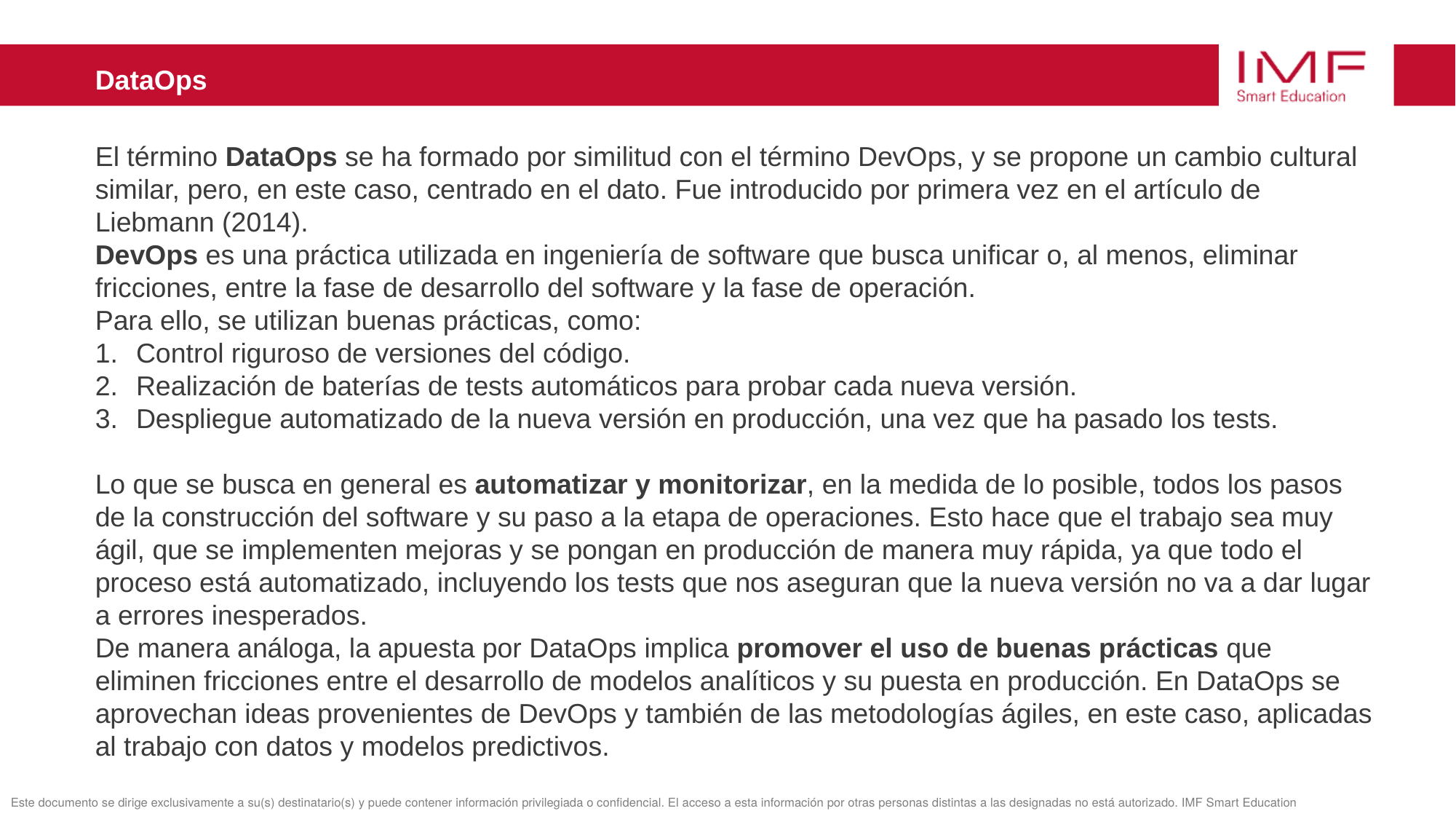

DataOps
El término DataOps se ha formado por similitud con el término DevOps, y se propone un cambio cultural similar, pero, en este caso, centrado en el dato. Fue introducido por primera vez en el artículo de Liebmann (2014).
DevOps es una práctica utilizada en ingeniería de software que busca unificar o, al menos, eliminar fricciones, entre la fase de desarrollo del software y la fase de operación.
Para ello, se utilizan buenas prácticas, como:
Control riguroso de versiones del código.
Realización de baterías de tests automáticos para probar cada nueva versión.
Despliegue automatizado de la nueva versión en producción, una vez que ha pasado los tests.

Lo que se busca en general es automatizar y monitorizar, en la medida de lo posible, todos los pasos de la construcción del software y su paso a la etapa de operaciones. Esto hace que el trabajo sea muy ágil, que se implementen mejoras y se pongan en producción de manera muy rápida, ya que todo el proceso está automatizado, incluyendo los tests que nos aseguran que la nueva versión no va a dar lugar a errores inesperados.
De manera análoga, la apuesta por DataOps implica promover el uso de buenas prácticas que eliminen fricciones entre el desarrollo de modelos analíticos y su puesta en producción. En DataOps se aprovechan ideas provenientes de DevOps y también de las metodologías ágiles, en este caso, aplicadas al trabajo con datos y modelos predictivos.